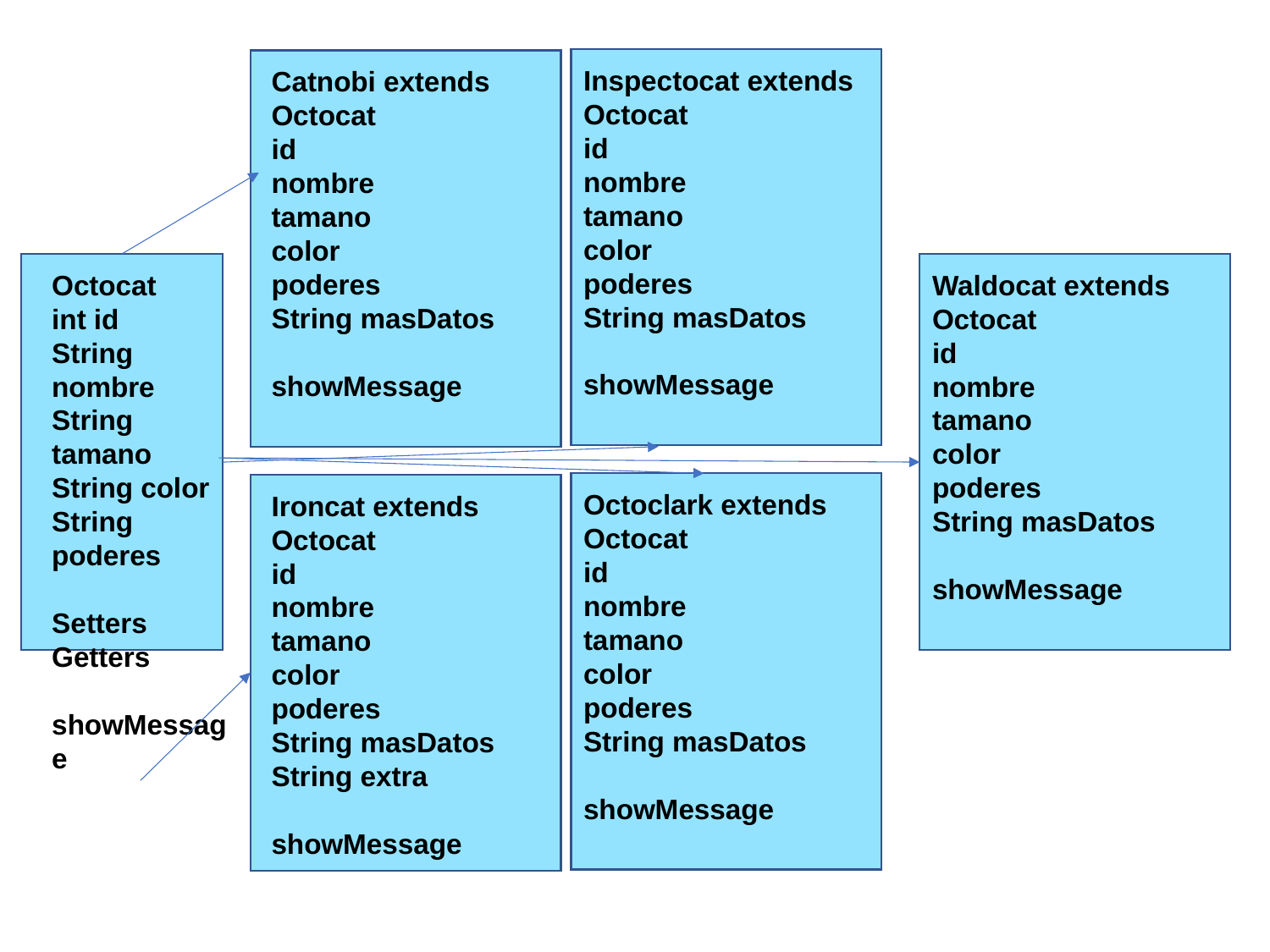

Inspectocat extends Octocat
id
nombre
tamano
color
poderes
String masDatos

showMessage
Catnobi extends Octocat
id
nombre
tamano
color
poderes
String masDatos

showMessage

Octocat
int id
String nombre
String tamano
String color
String poderes

Setters
Getters

showMessage
Waldocat extends Octocat
id
nombre
tamano
color
poderes
String masDatos

showMessage

Octoclark extends Octocat
id
nombre
tamano
color
poderes
String masDatos

showMessage
Ironcat extends Octocat
id
nombre
tamano
color
poderes
String masDatos
String extra

showMessage